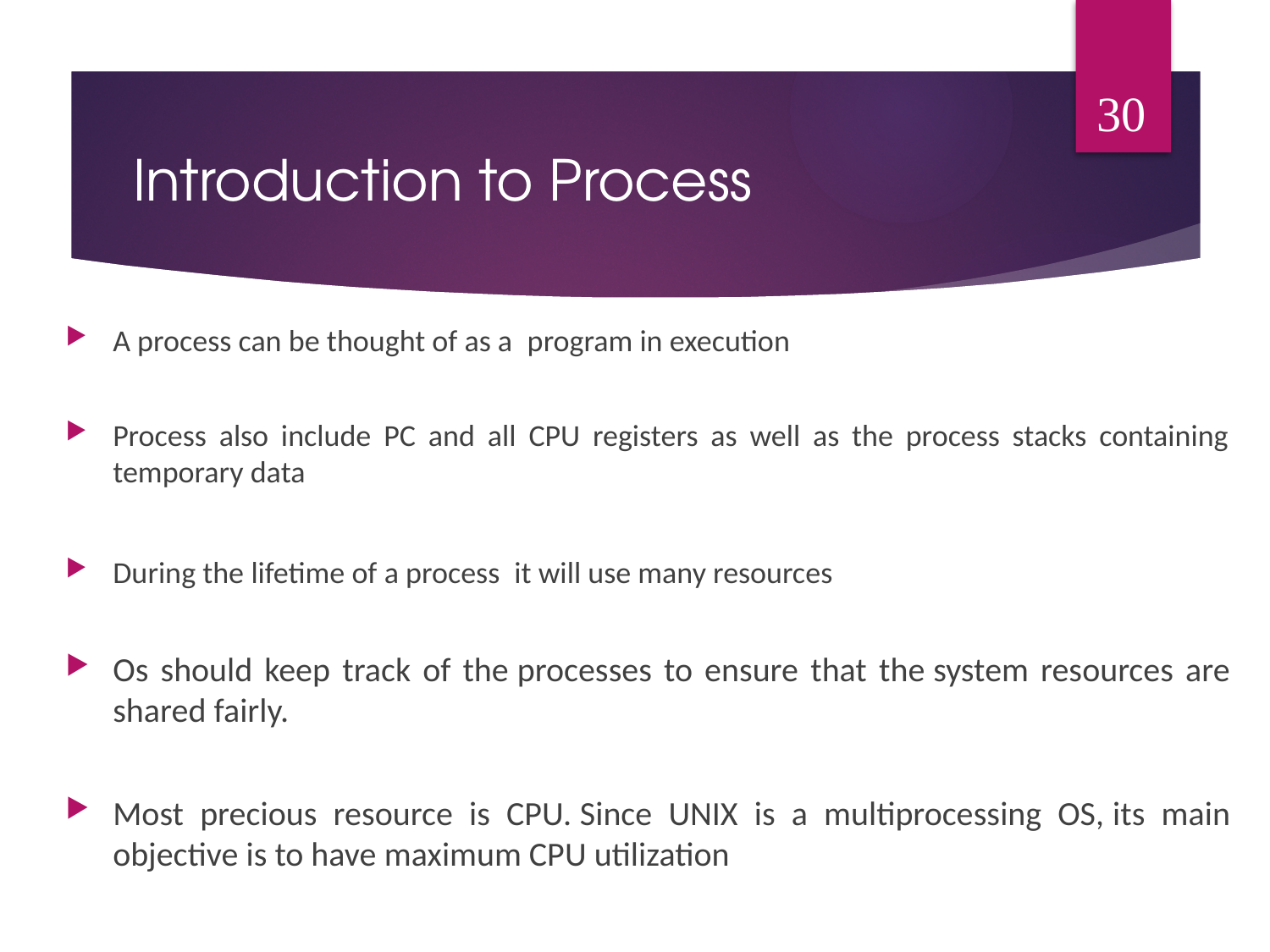

30
# Introduction to Process
A process can be thought of as a  program in execution

Process also include PC and all CPU registers as well as the process stacks containing temporary data

During the lifetime of a process  it will use many resources

Os should keep track of the processes to ensure that the system resources are shared fairly.

Most precious resource is CPU. Since UNIX is a multiprocessing OS, its main objective is to have maximum CPU utilization